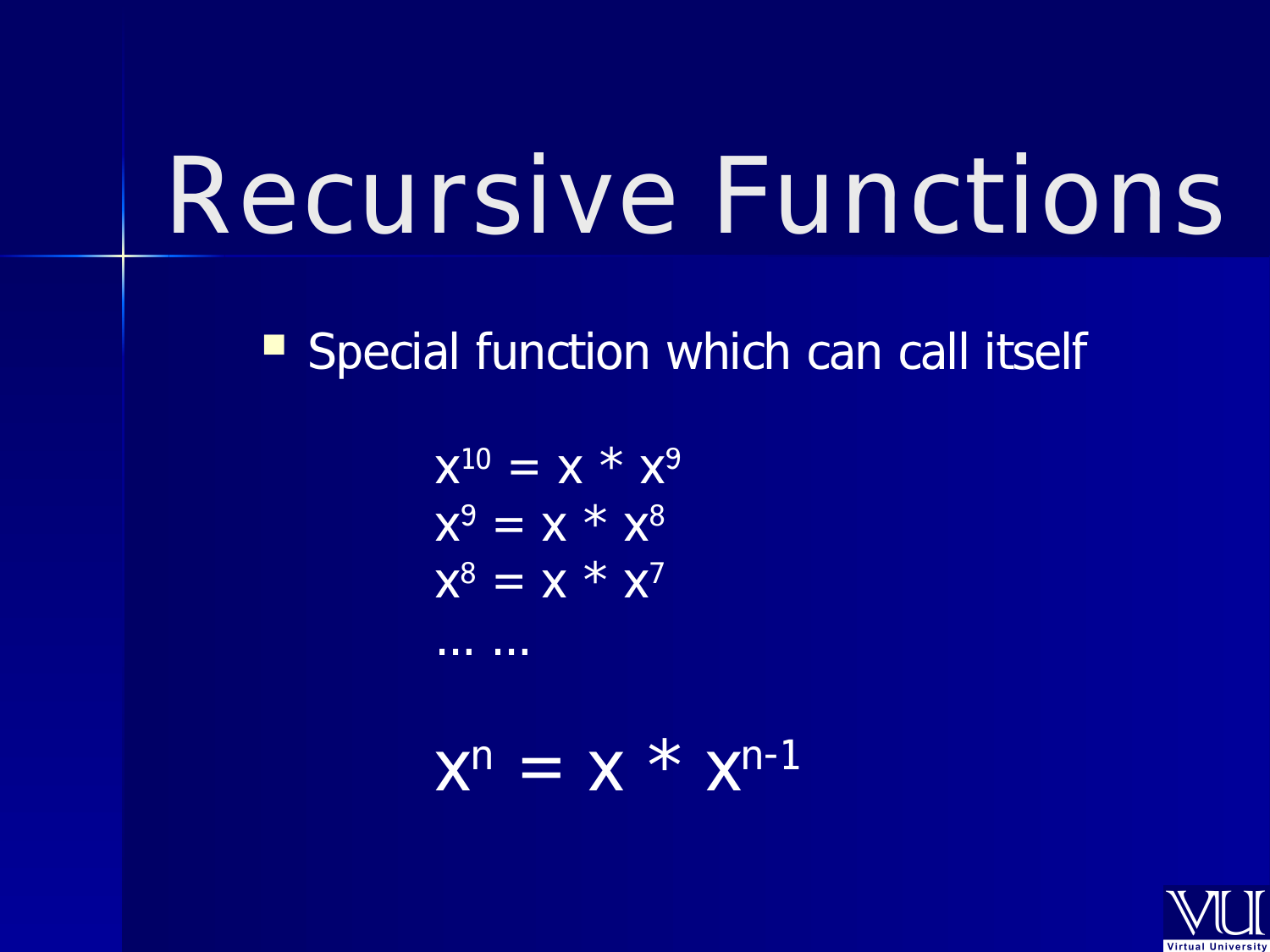

# Recursive Functions
Special function which can call itself

		x10 = x * x9
		x9 = x * x8
		x8 = x * x7
		… …

		xn = x * xn-1